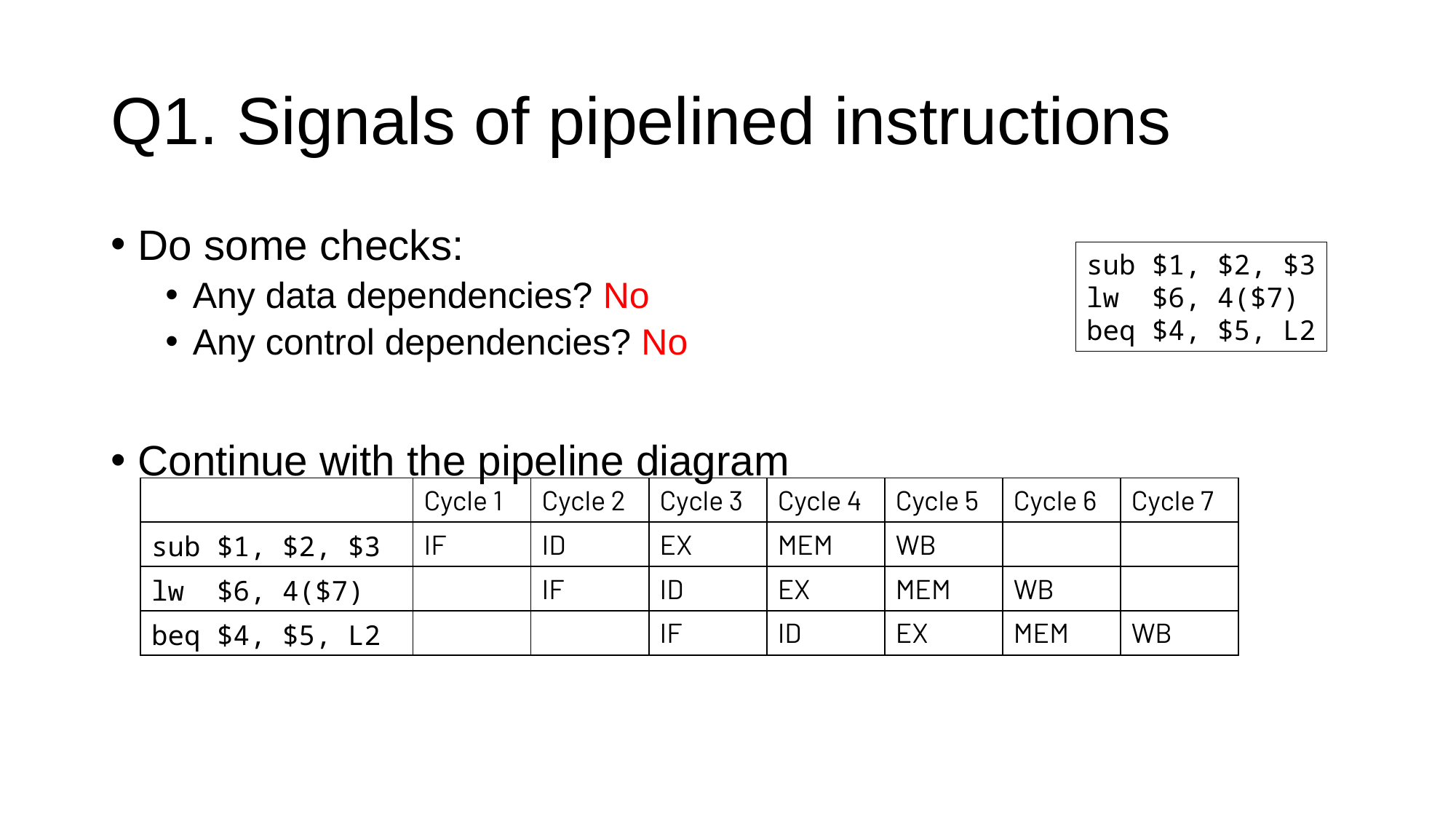

# Q1. Signals of pipelined instructions
Do some checks:
Any data dependencies? No
Any control dependencies? No

Continue with the pipeline diagram
sub $1, $2, $3
lw  $6, 4($7)
beq $4, $5, L2
|  | Cycle 1 | Cycle 2 | Cycle 3 | Cycle 4 | Cycle 5 | Cycle 6 | Cycle 7 |
| --- | --- | --- | --- | --- | --- | --- | --- |
| sub $1, $2, $3 | IF | ID | EX | MEM | WB |  |  |
| lw $6, 4($7) |  | IF | ID | EX | MEM | WB |  |
| beq $4, $5, L2 |  |  | IF | ID | EX | MEM | WB |